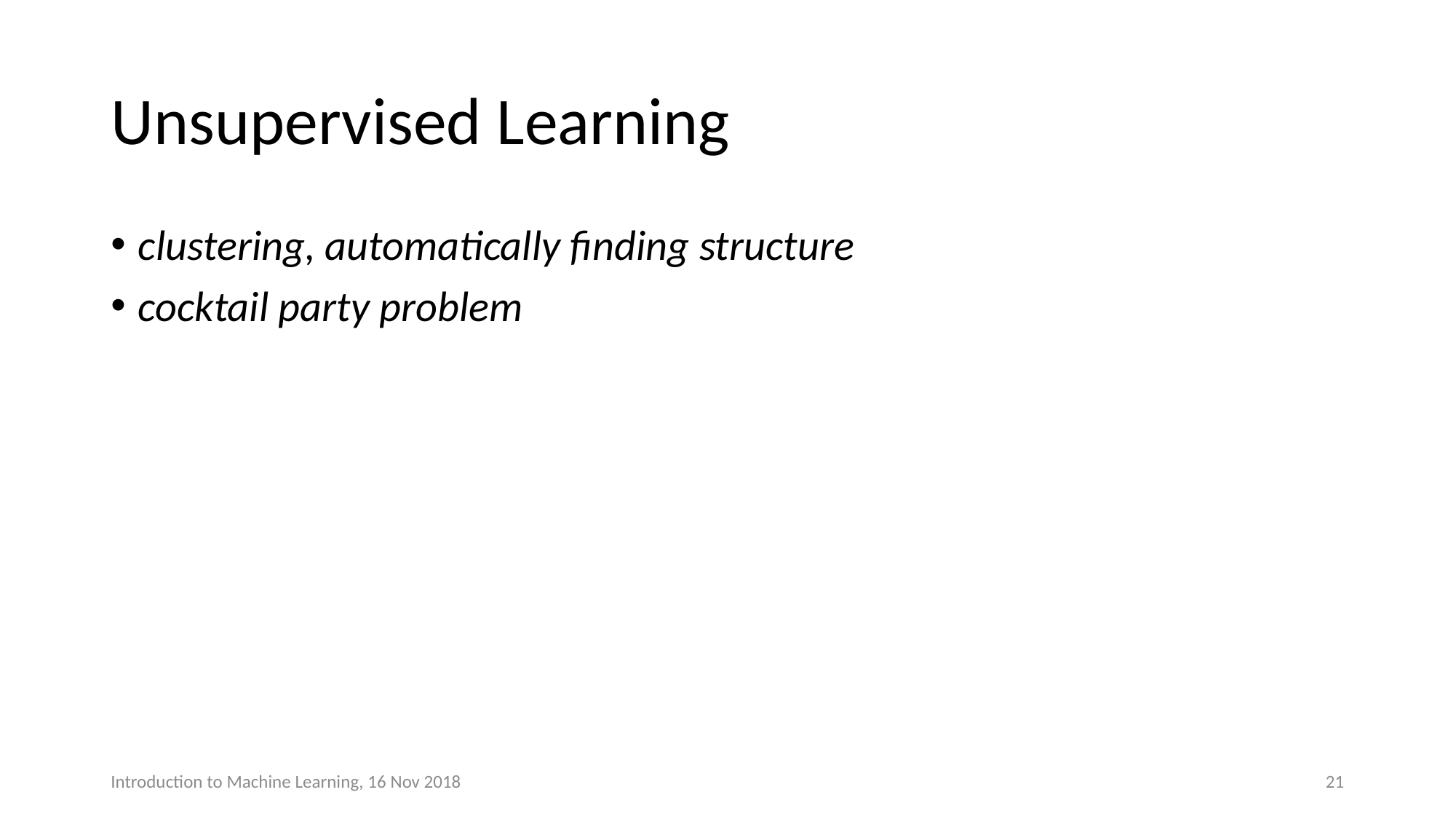

# Unsupervised Learning
clustering, automatically finding structure
cocktail party problem

Introduction to Machine Learning, 16 Nov 2018
21